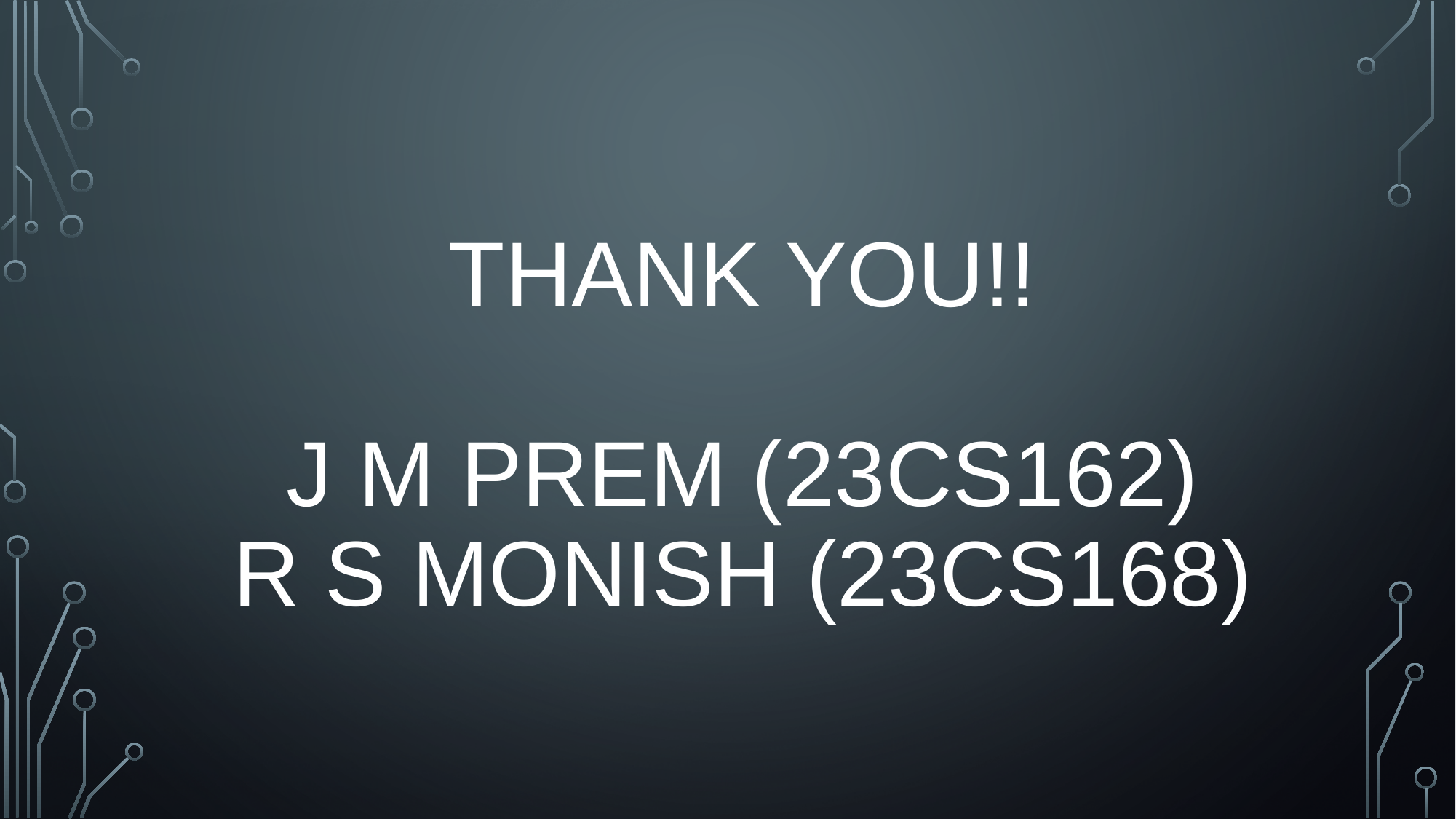

# THANK YOU!! J M PREM (23CS162) R S MONISH (23cs168)